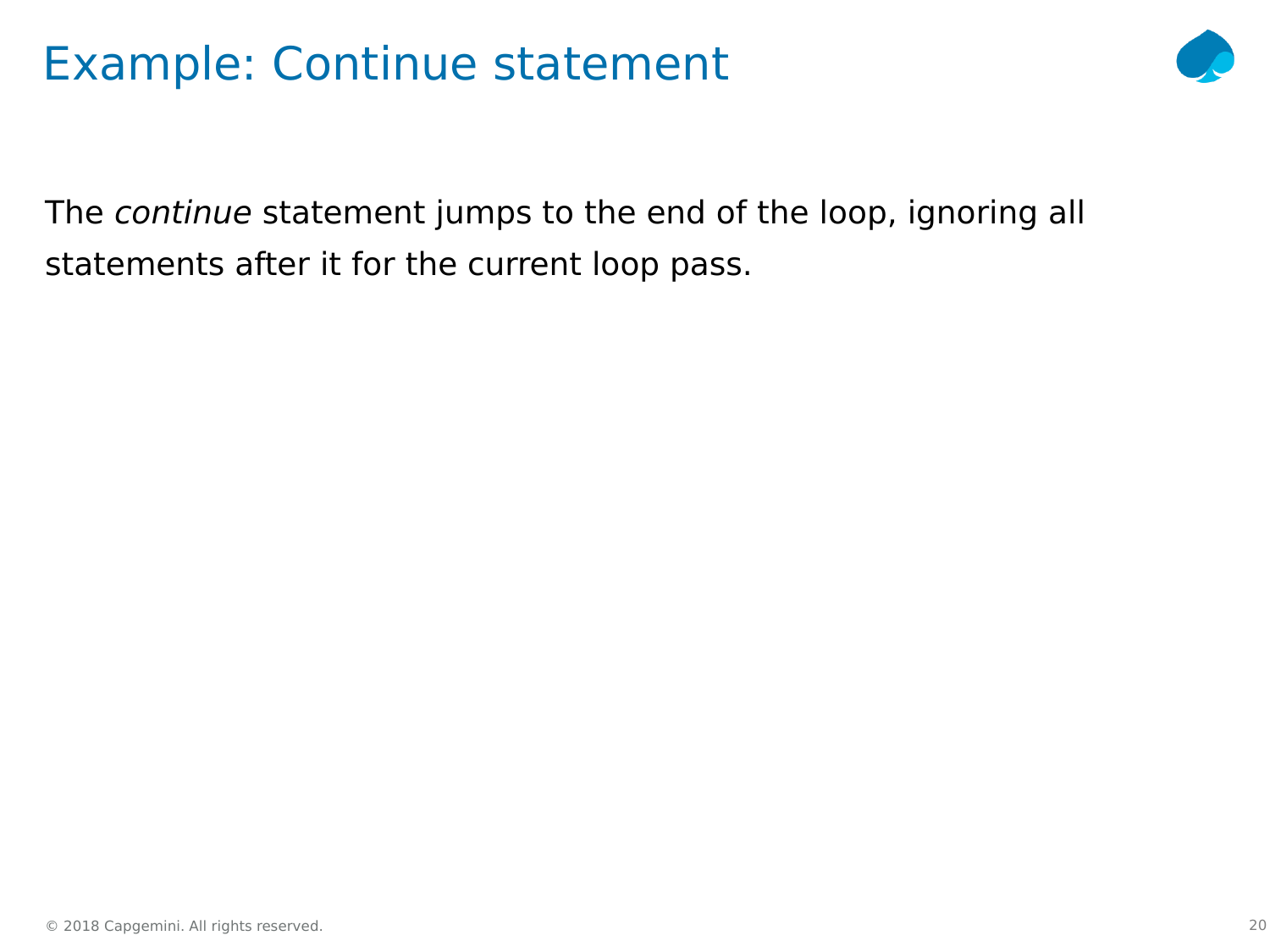

# Example: Continue statement
The continue statement jumps to the end of the loop, ignoring all
statements after it for the current loop pass.